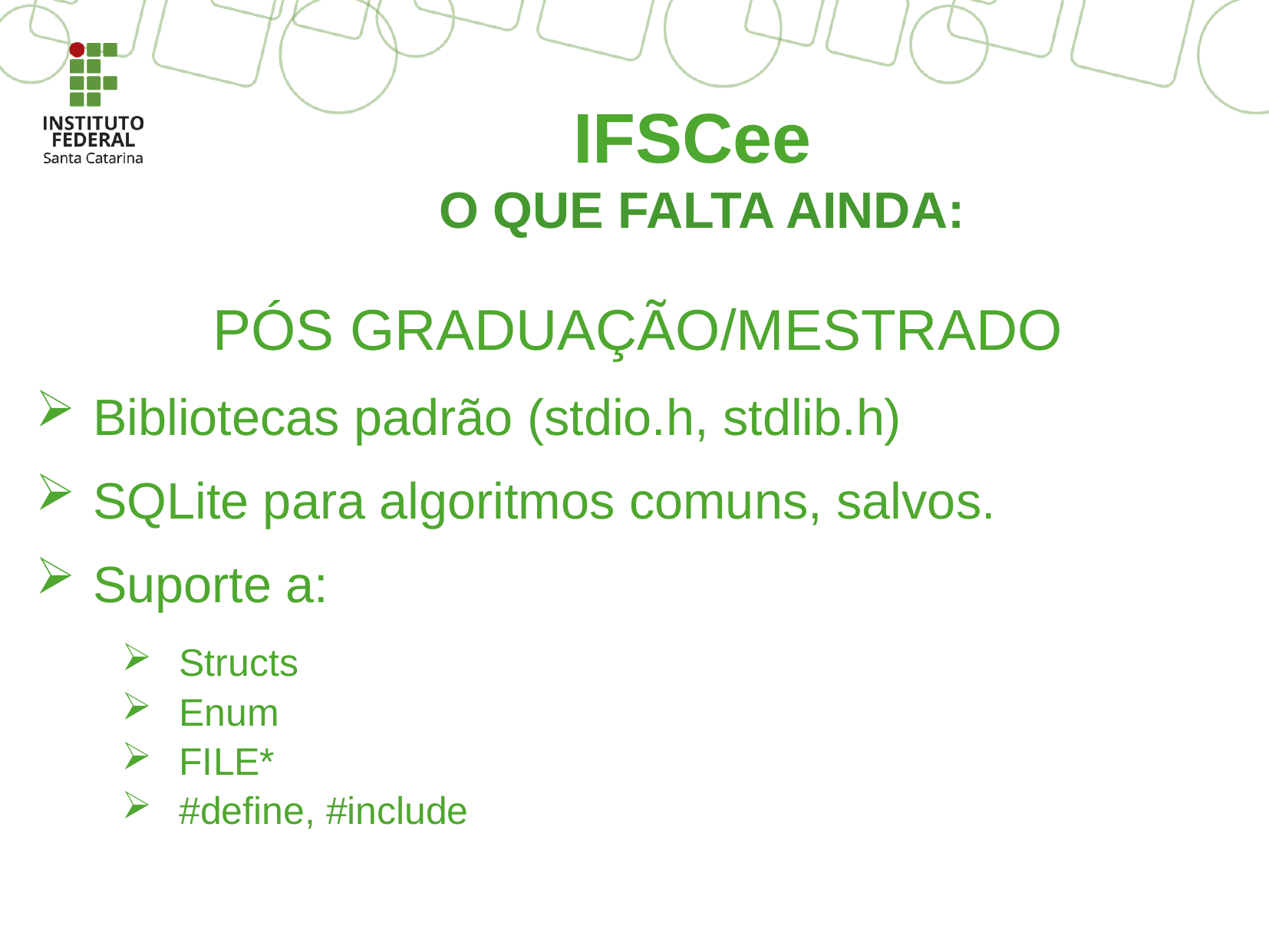

IFSCee
O QUE FALTA AINDA:
PÓS GRADUAçÃO/MESTRADO
Bibliotecas padrão (stdio.h, stdlib.h)
SQLite para algoritmos comuns, salvos.
Suporte a:
Structs
Enum
FILE*
#define, #include